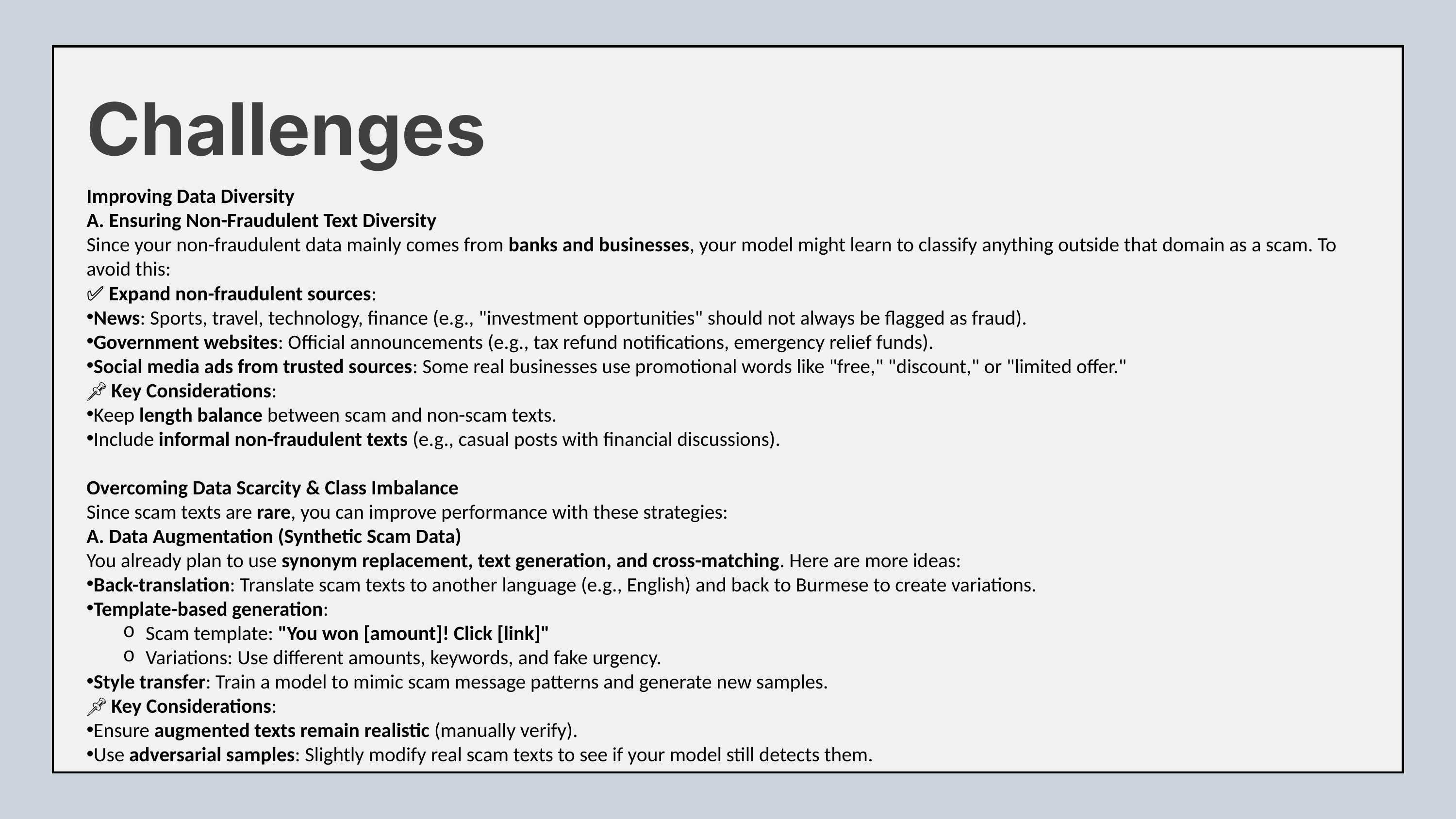

Challenges
Improving Data Diversity
A. Ensuring Non-Fraudulent Text Diversity
Since your non-fraudulent data mainly comes from banks and businesses, your model might learn to classify anything outside that domain as a scam. To avoid this:
✅ Expand non-fraudulent sources:
News: Sports, travel, technology, finance (e.g., "investment opportunities" should not always be flagged as fraud).
Government websites: Official announcements (e.g., tax refund notifications, emergency relief funds).
Social media ads from trusted sources: Some real businesses use promotional words like "free," "discount," or "limited offer."
📌 Key Considerations:
Keep length balance between scam and non-scam texts.
Include informal non-fraudulent texts (e.g., casual posts with financial discussions).

Overcoming Data Scarcity & Class Imbalance
Since scam texts are rare, you can improve performance with these strategies:
A. Data Augmentation (Synthetic Scam Data)
You already plan to use synonym replacement, text generation, and cross-matching. Here are more ideas:
Back-translation: Translate scam texts to another language (e.g., English) and back to Burmese to create variations.
Template-based generation:
Scam template: "You won [amount]! Click [link]"
Variations: Use different amounts, keywords, and fake urgency.
Style transfer: Train a model to mimic scam message patterns and generate new samples.
📌 Key Considerations:
Ensure augmented texts remain realistic (manually verify).
Use adversarial samples: Slightly modify real scam texts to see if your model still detects them.